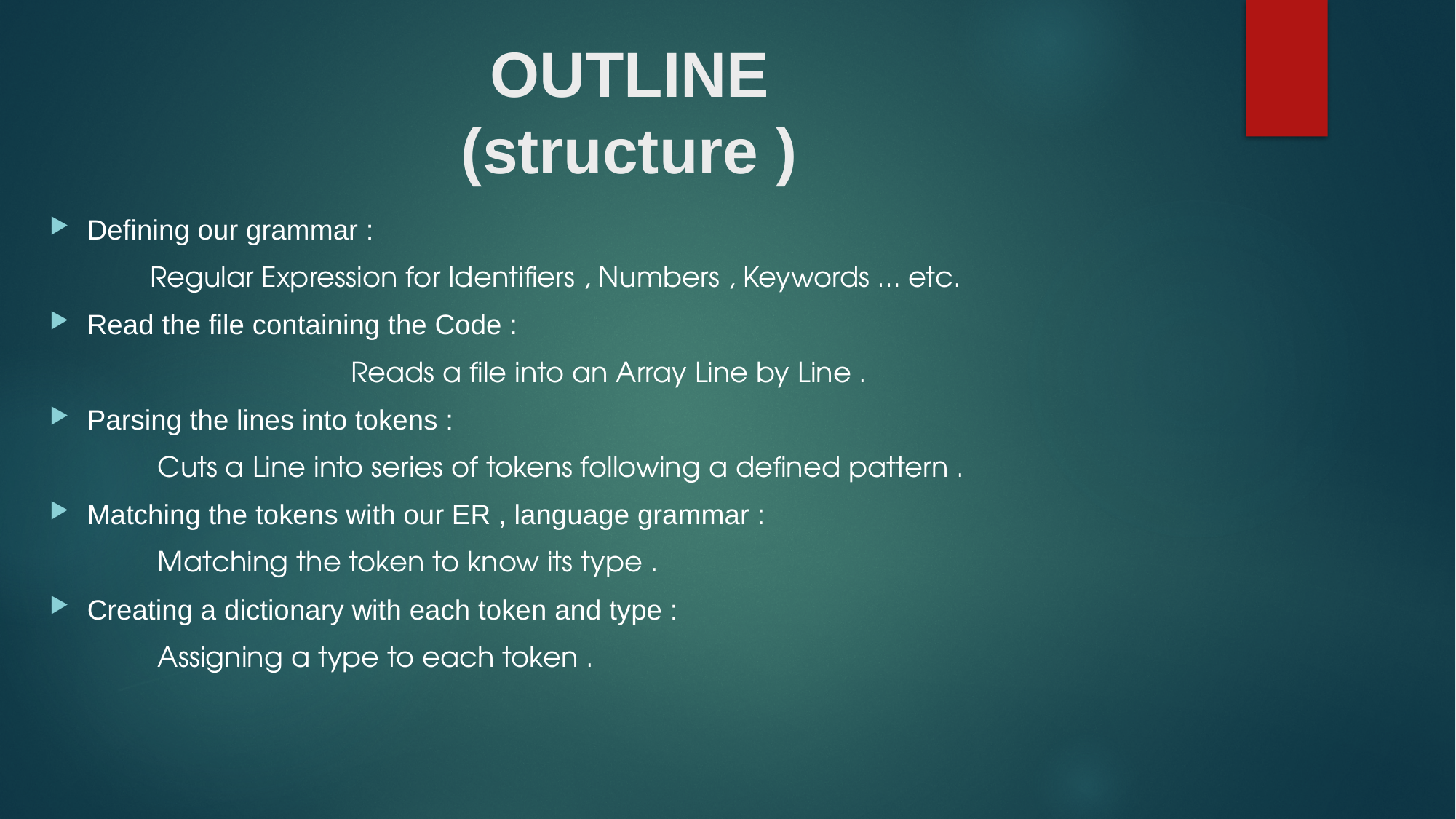

# OUTLINE (structure )
Defining our grammar :
						Regular Expression for Identifiers , Numbers , Keywords … etc.
Read the file containing the Code :
Reads a file into an Array Line by Line .
Parsing the lines into tokens :
						 Cuts a Line into series of tokens following a defined pattern .
Matching the tokens with our ER , language grammar :
						 Matching the token to know its type .
Creating a dictionary with each token and type :
						 Assigning a type to each token .